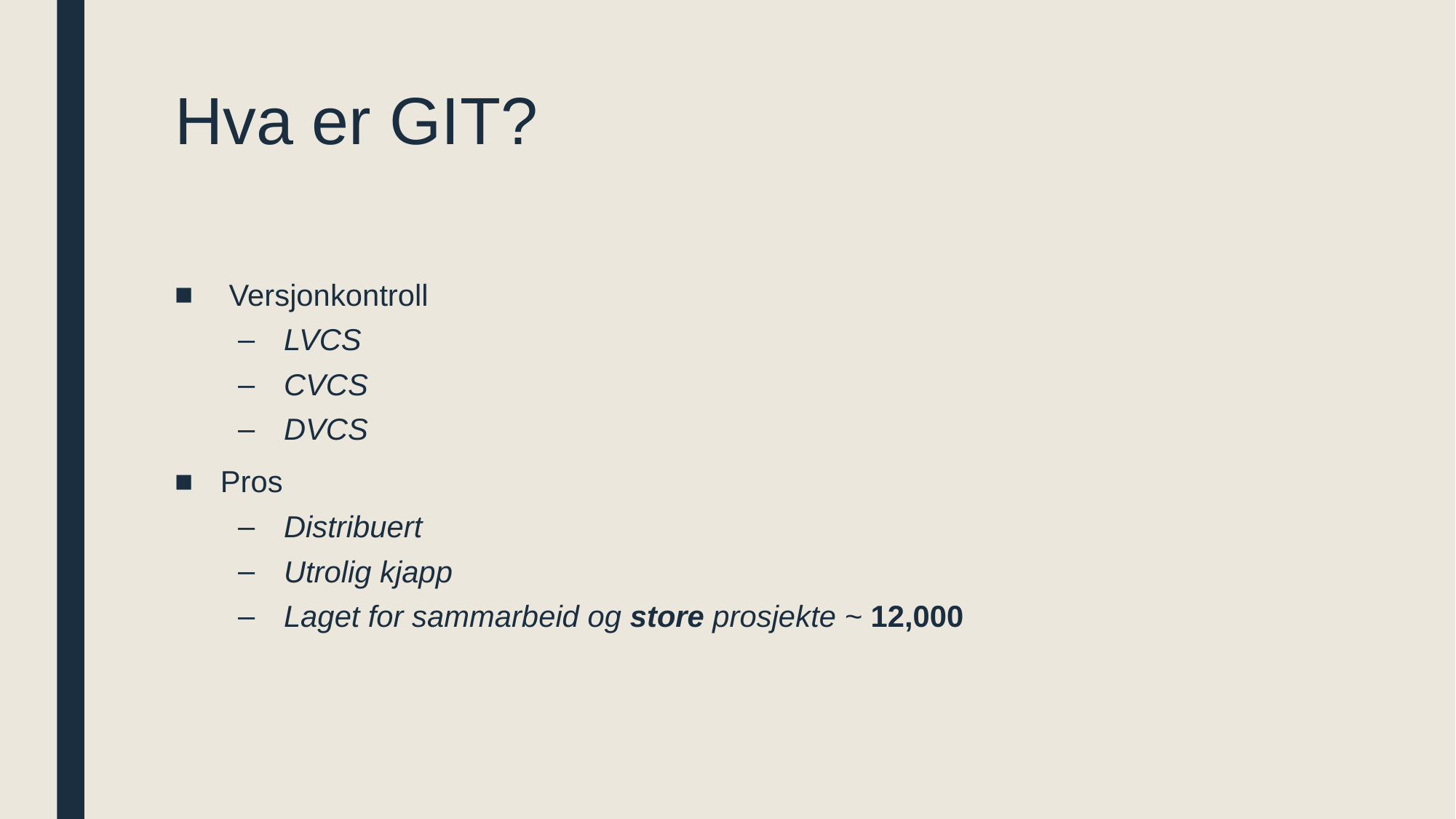

# Hva er GIT?
 Versjonkontroll
LVCS
CVCS
DVCS
Pros
Distribuert
Utrolig kjapp
Laget for sammarbeid og store prosjekte ~ 12,000